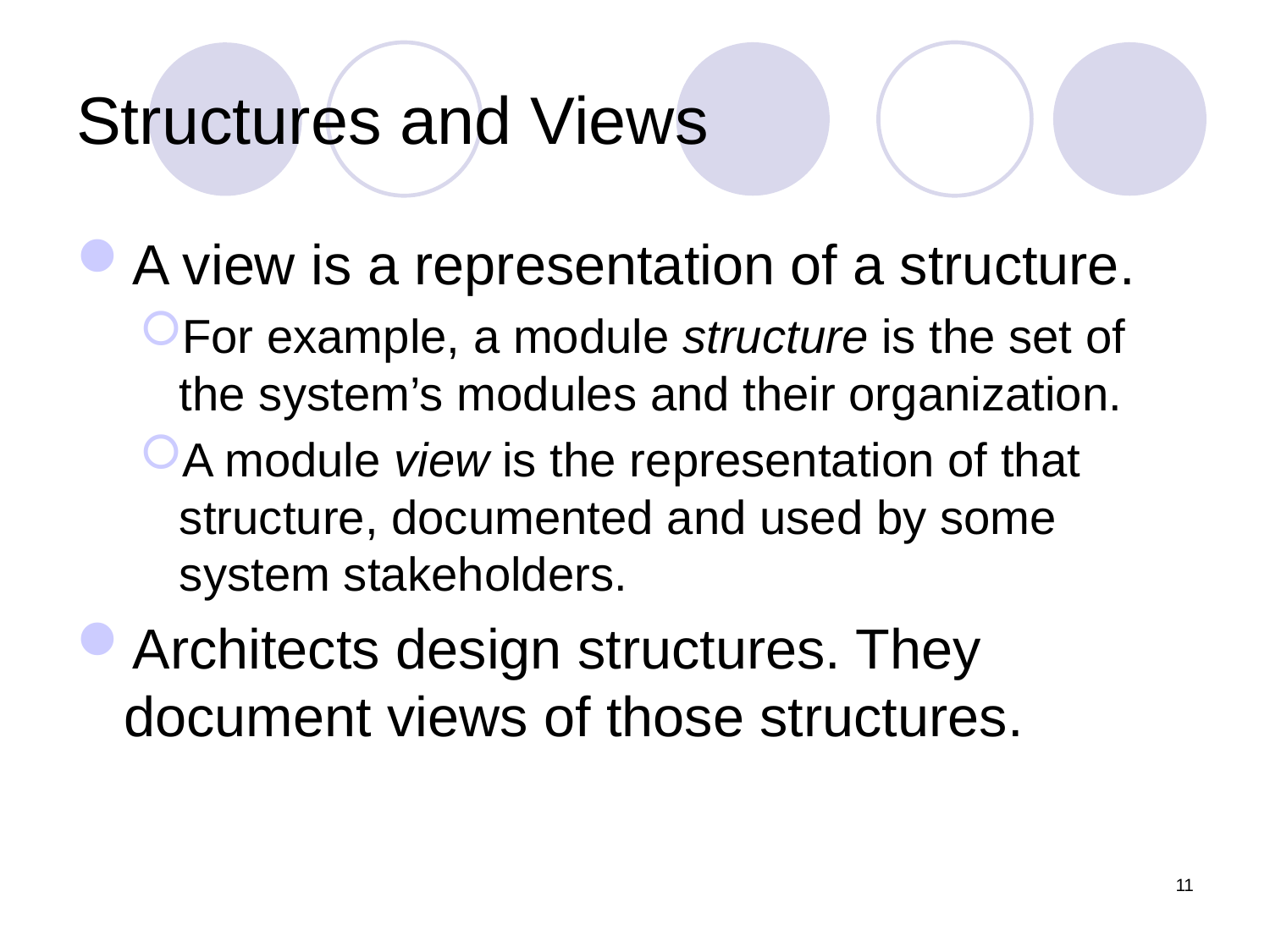

# Structures and Views
A view is a representation of a structure.
For example, a module structure is the set of the system’s modules and their organization.
A module view is the representation of that structure, documented and used by some system stakeholders.
Architects design structures. They document views of those structures.
11